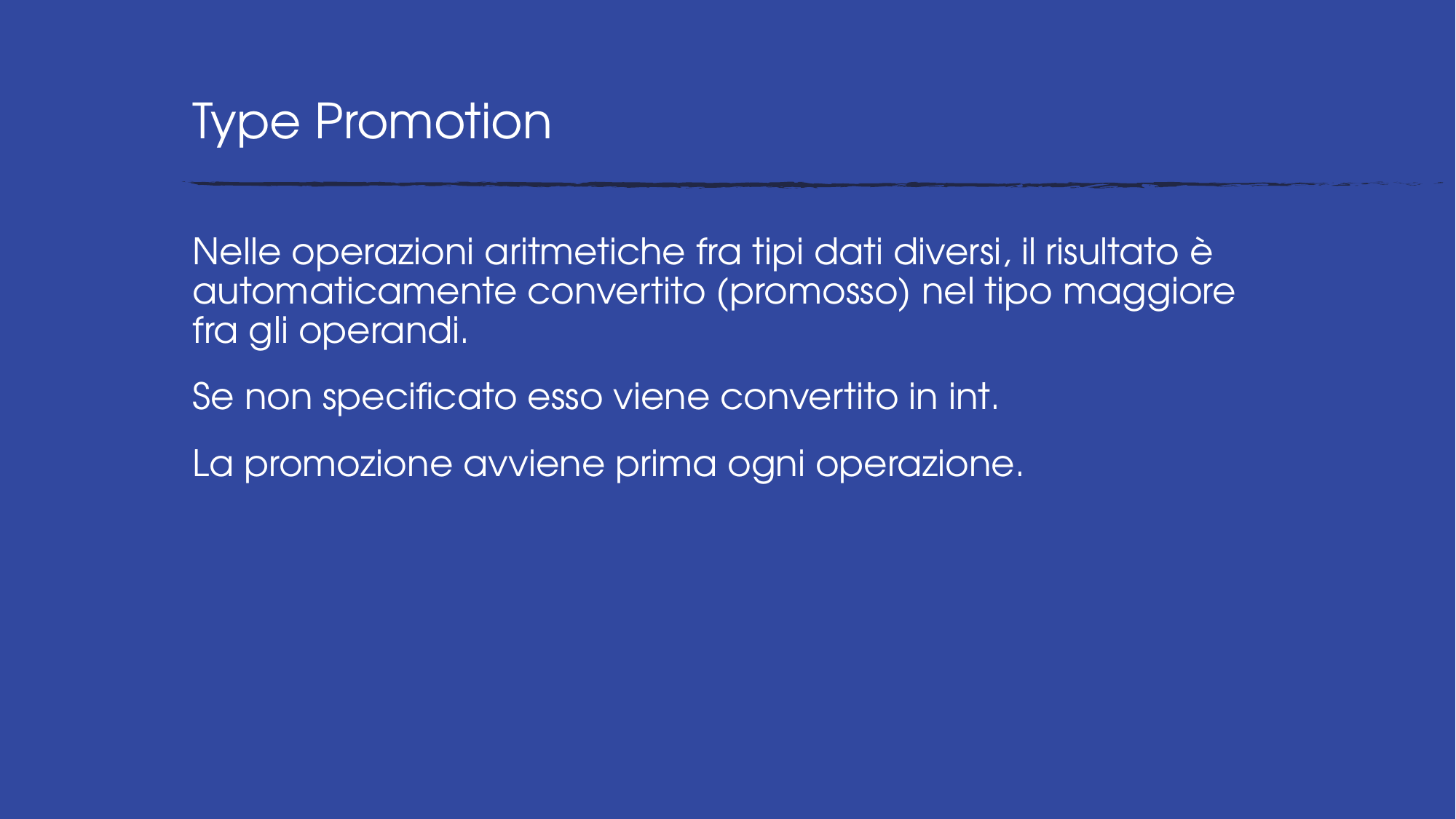

# Type Promotion
Nelle operazioni aritmetiche fra tipi dati diversi, il risultato è automaticamente convertito (promosso) nel tipo maggiore fra gli operandi.
Se non specificato esso viene convertito in int.
La promozione avviene prima ogni operazione.